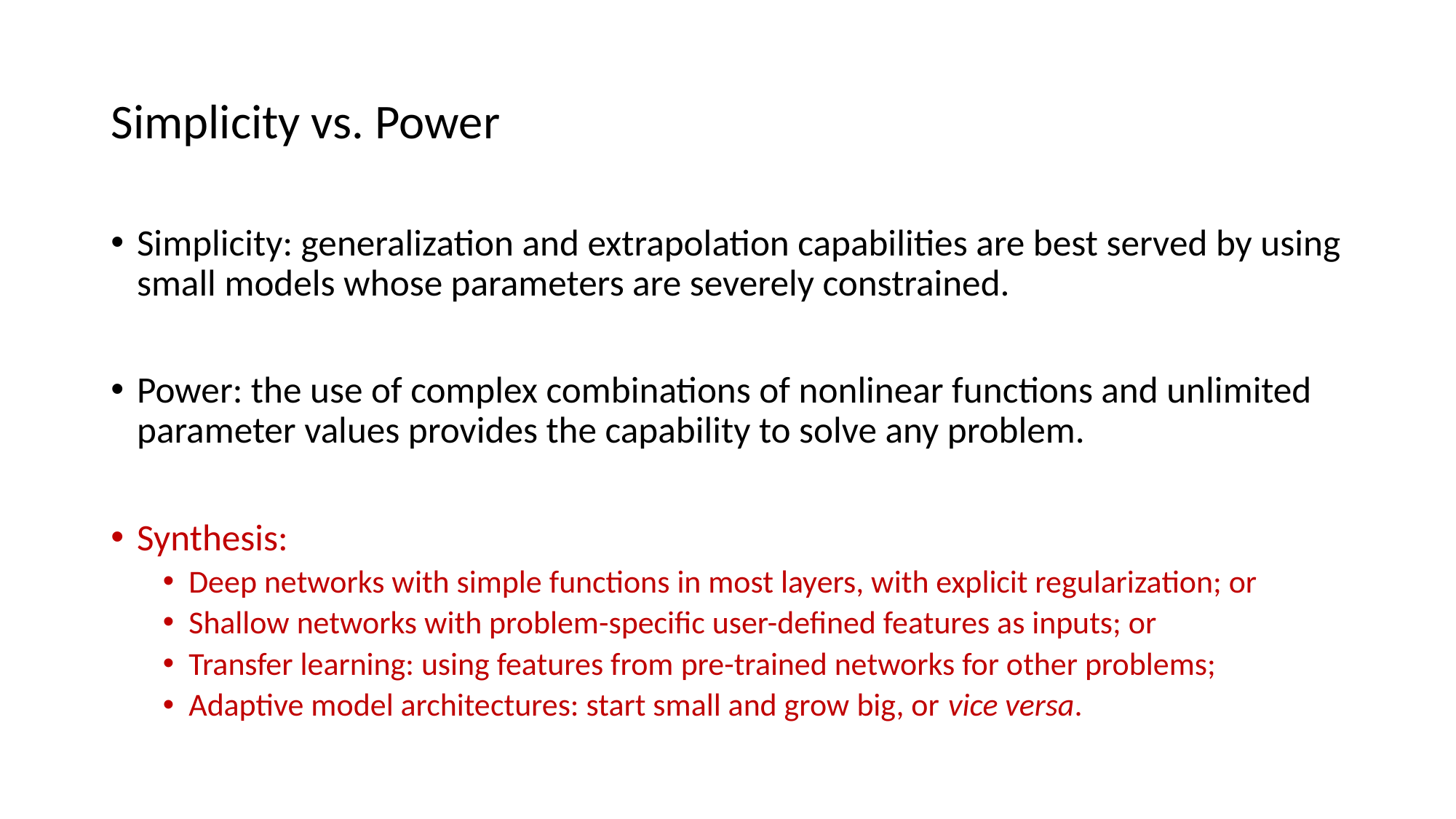

# Simplicity vs. Power
Simplicity: generalization and extrapolation capabilities are best served by using small models whose parameters are severely constrained.

Power: the use of complex combinations of nonlinear functions and unlimited parameter values provides the capability to solve any problem.

Synthesis:
Deep networks with simple functions in most layers, with explicit regularization; or
Shallow networks with problem-specific user-defined features as inputs; or
Transfer learning: using features from pre-trained networks for other problems;
Adaptive model architectures: start small and grow big, or vice versa.